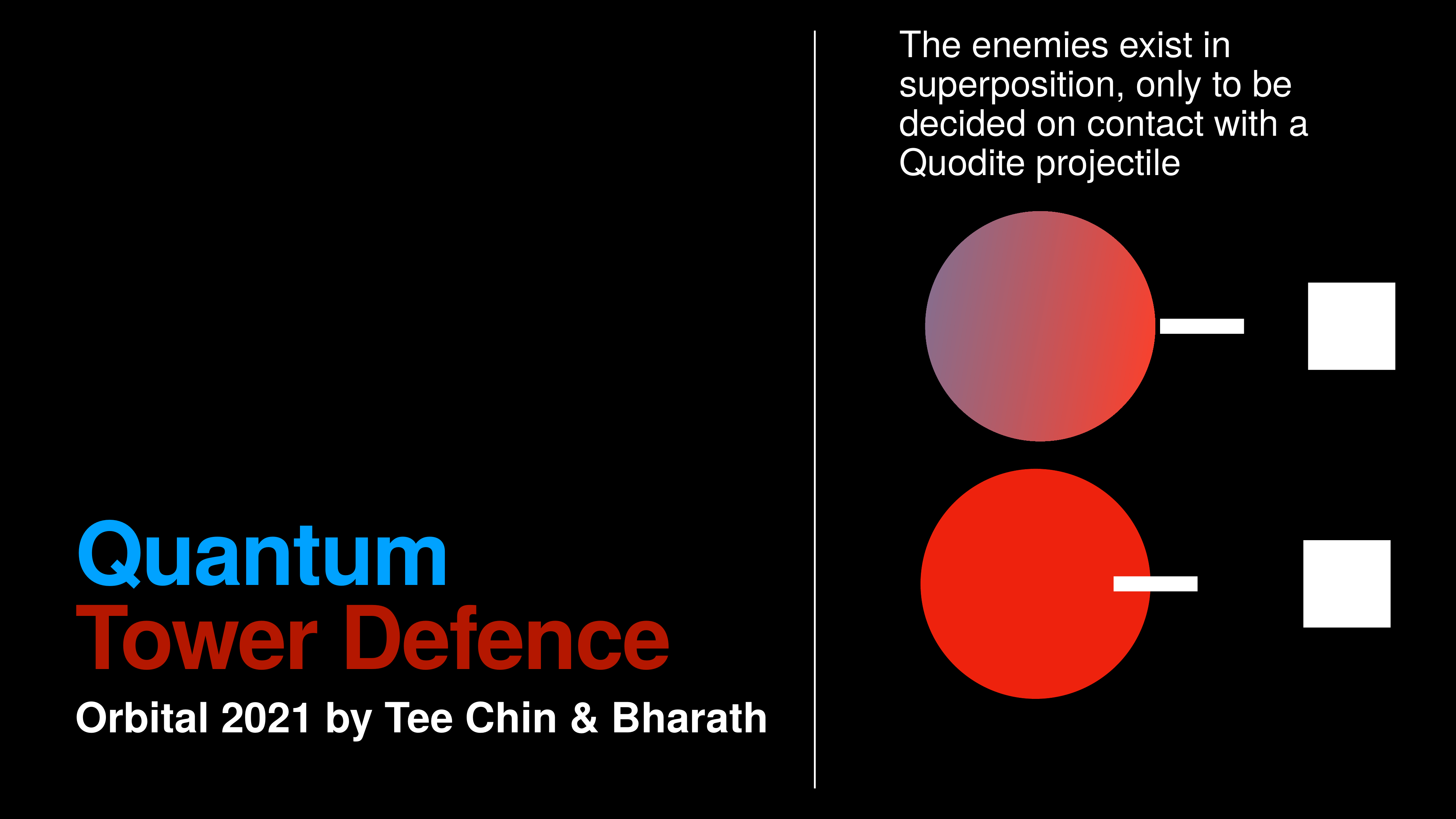

The enemies exist in superposition, only to be decided on contact with a Quodite projectile

# Quantum
Tower Defence

Orbital 2021 by Tee Chin & Bharath